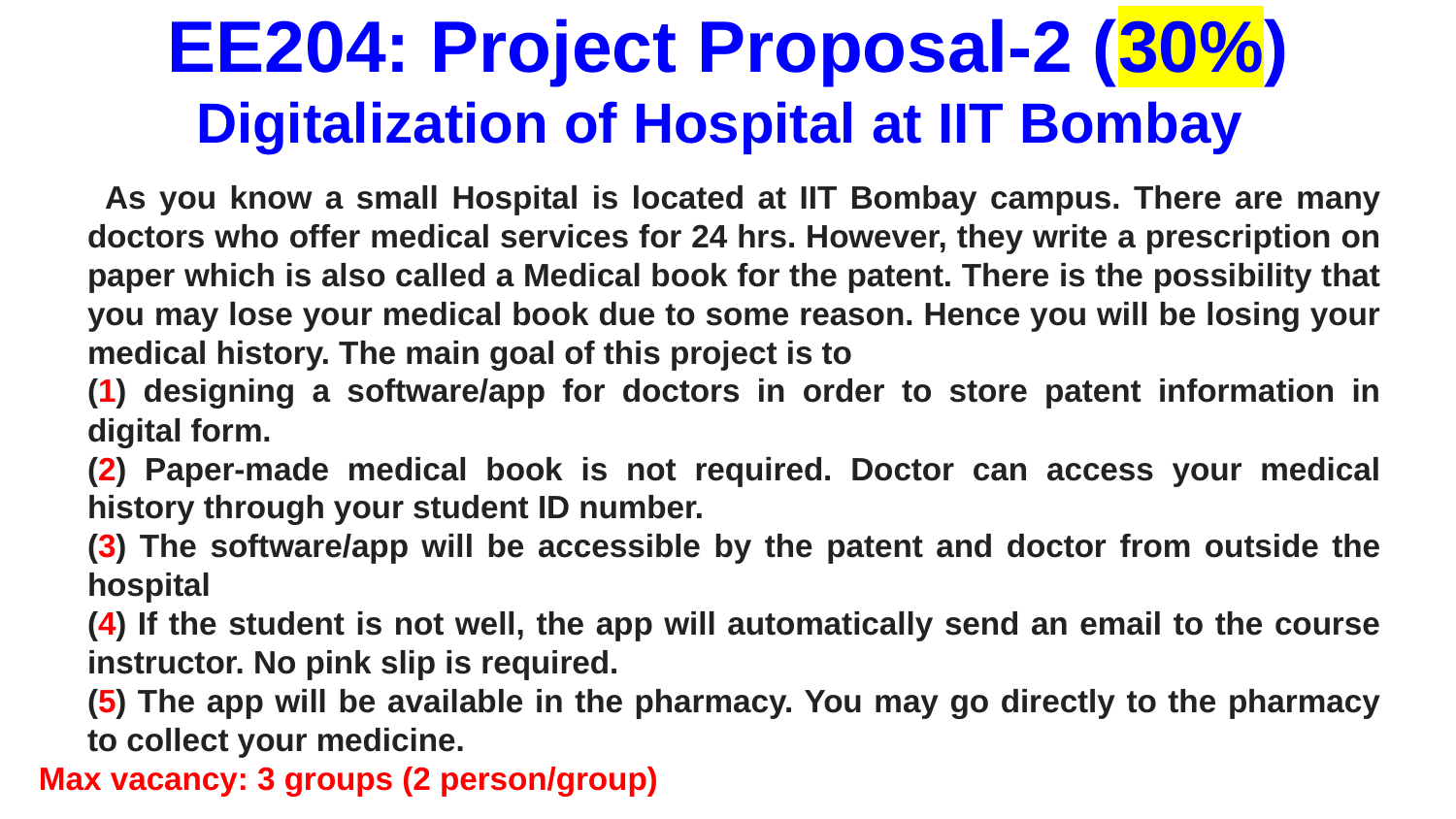

# EE204: Project Proposal-2 (30%) Digitalization of Hospital at IIT Bombay
     As you know a small Hospital is located at IIT Bombay campus. There are many doctors who offer medical services for 24 hrs. However, they write a prescription on paper which is also called a Medical book for the patent. There is the possibility that you may lose your medical book due to some reason. Hence you will be losing your medical history. The main goal of this project is to
	(1) designing a software/app for doctors in order to store patent information in digital form.
	(2) Paper-made medical book is not required. Doctor can access your medical history through your student ID number.
	(3) The software/app will be accessible by the patent and doctor from outside the hospital
	(4) If the student is not well, the app will automatically send an email to the course instructor. No pink slip is required.
	(5) The app will be available in the pharmacy. You may go directly to the pharmacy to collect your medicine.
Max vacancy: 3 groups (2 person/group)